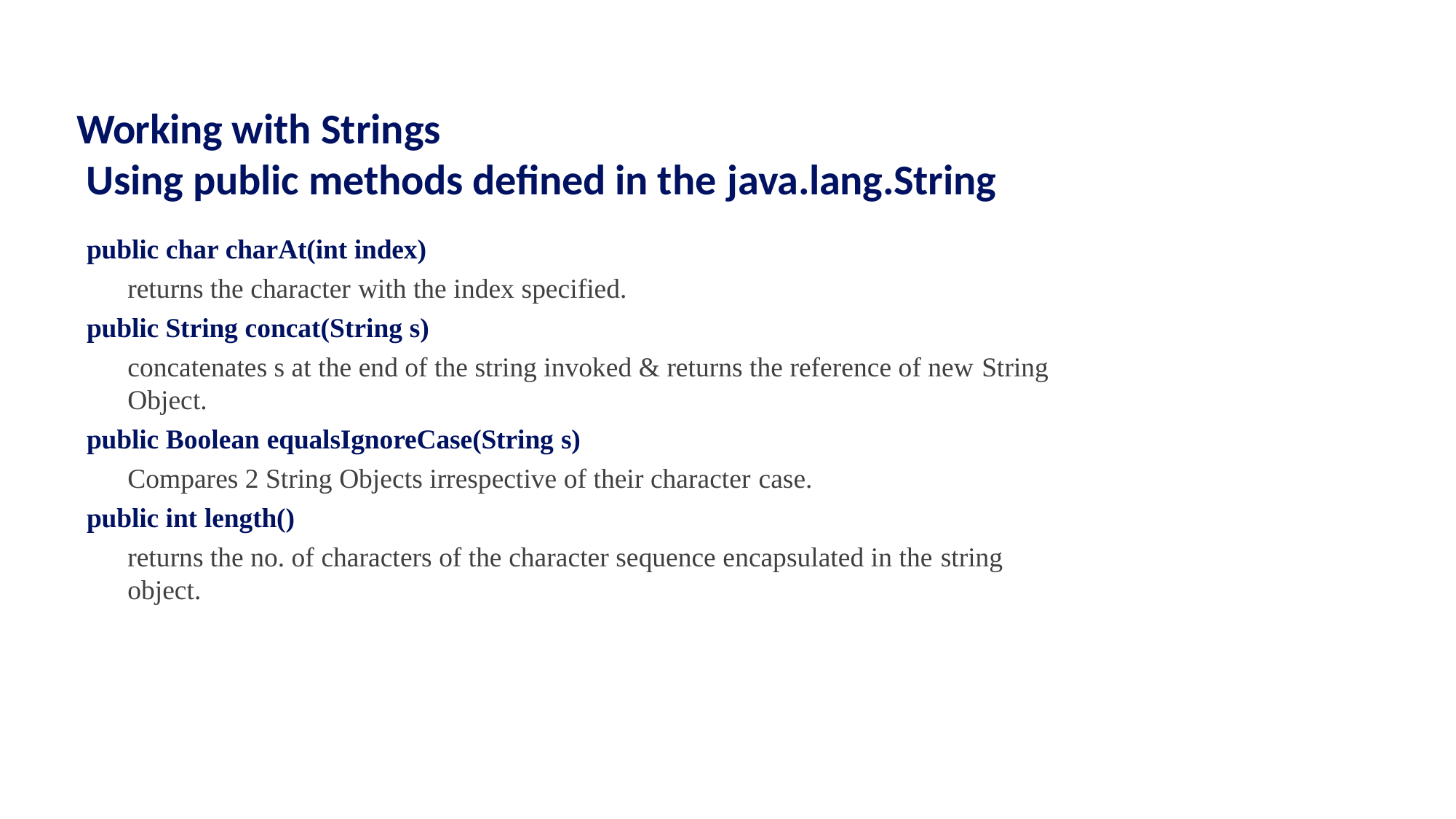

# Working with Strings
Using public methods defined in the java.lang.String
public char charAt(int index)
returns the character with the index specified.
public String concat(String s)
concatenates s at the end of the string invoked & returns the reference of new String
Object.
public Boolean equalsIgnoreCase(String s)
Compares 2 String Objects irrespective of their character case.
public int length()
returns the no. of characters of the character sequence encapsulated in the string
object.